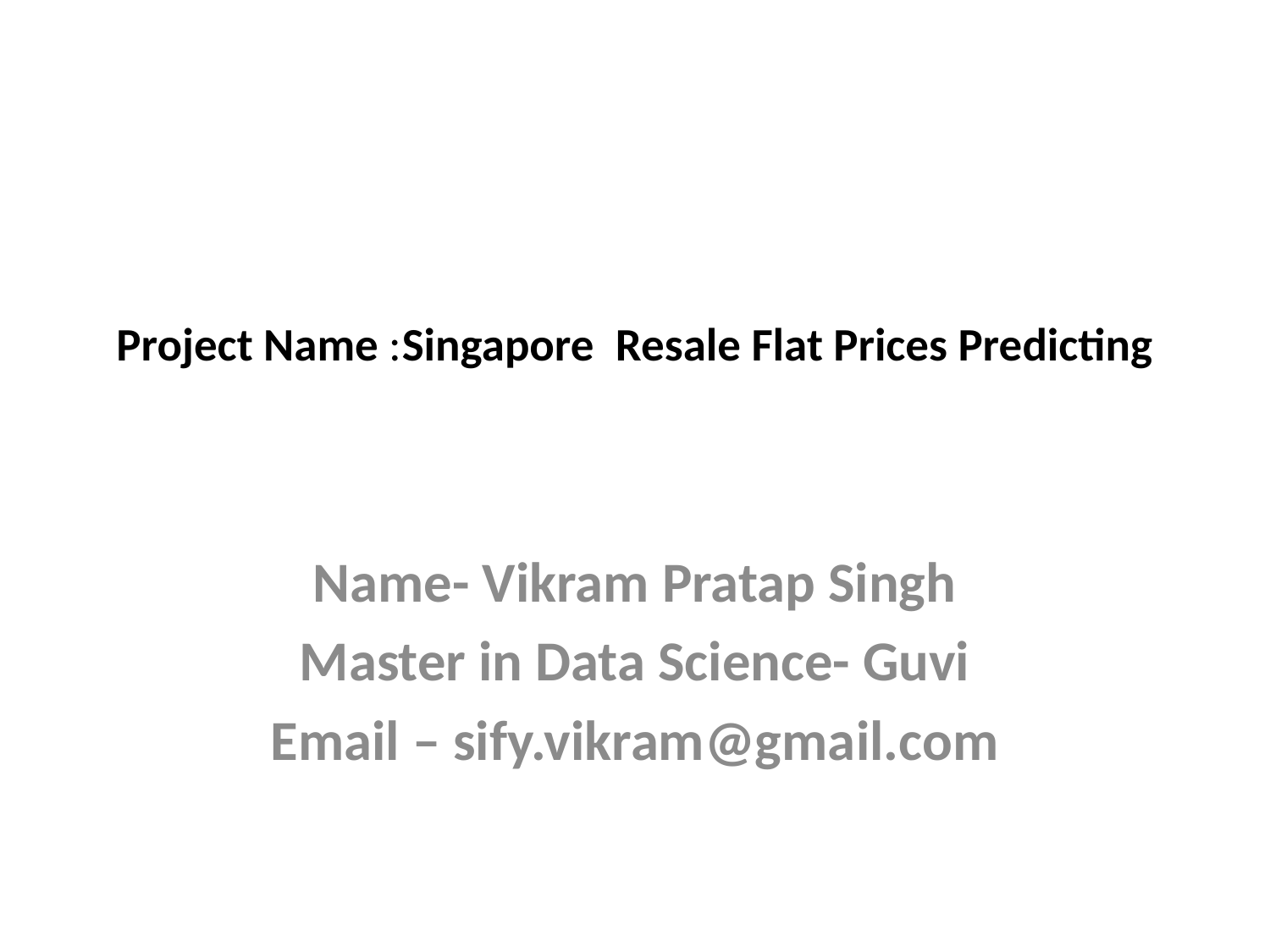

# Project Name :Singapore  Resale Flat Prices Predicting
Name- Vikram Pratap Singh
Master in Data Science- Guvi
Email – sify.vikram@gmail.com